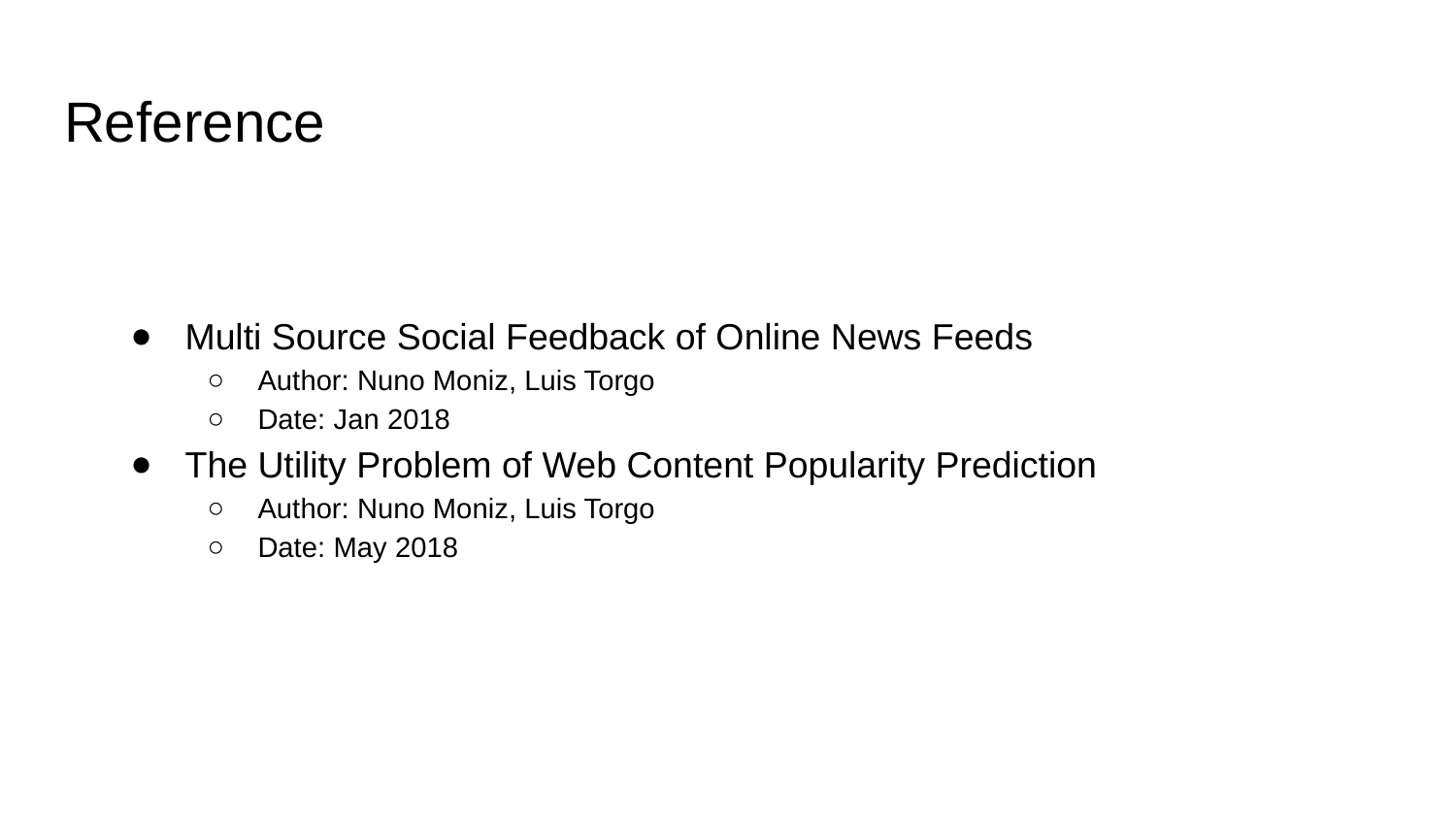

# Reference
Multi Source Social Feedback of Online News Feeds
Author: Nuno Moniz, Luis Torgo
Date: Jan 2018
The Utility Problem of Web Content Popularity Prediction
Author: Nuno Moniz, Luis Torgo
Date: May 2018